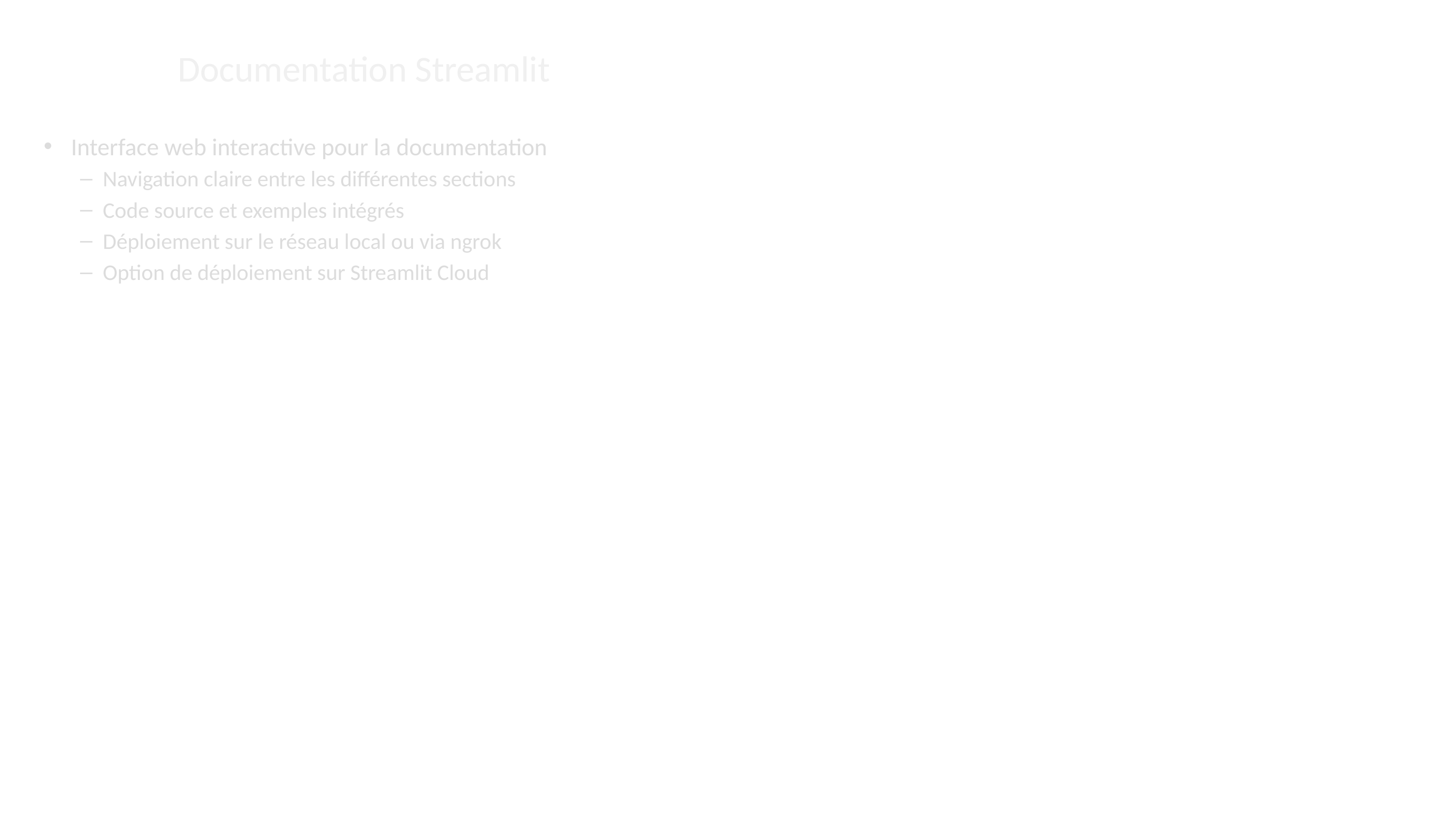

# Documentation Streamlit
Interface web interactive pour la documentation
Navigation claire entre les différentes sections
Code source et exemples intégrés
Déploiement sur le réseau local ou via ngrok
Option de déploiement sur Streamlit Cloud